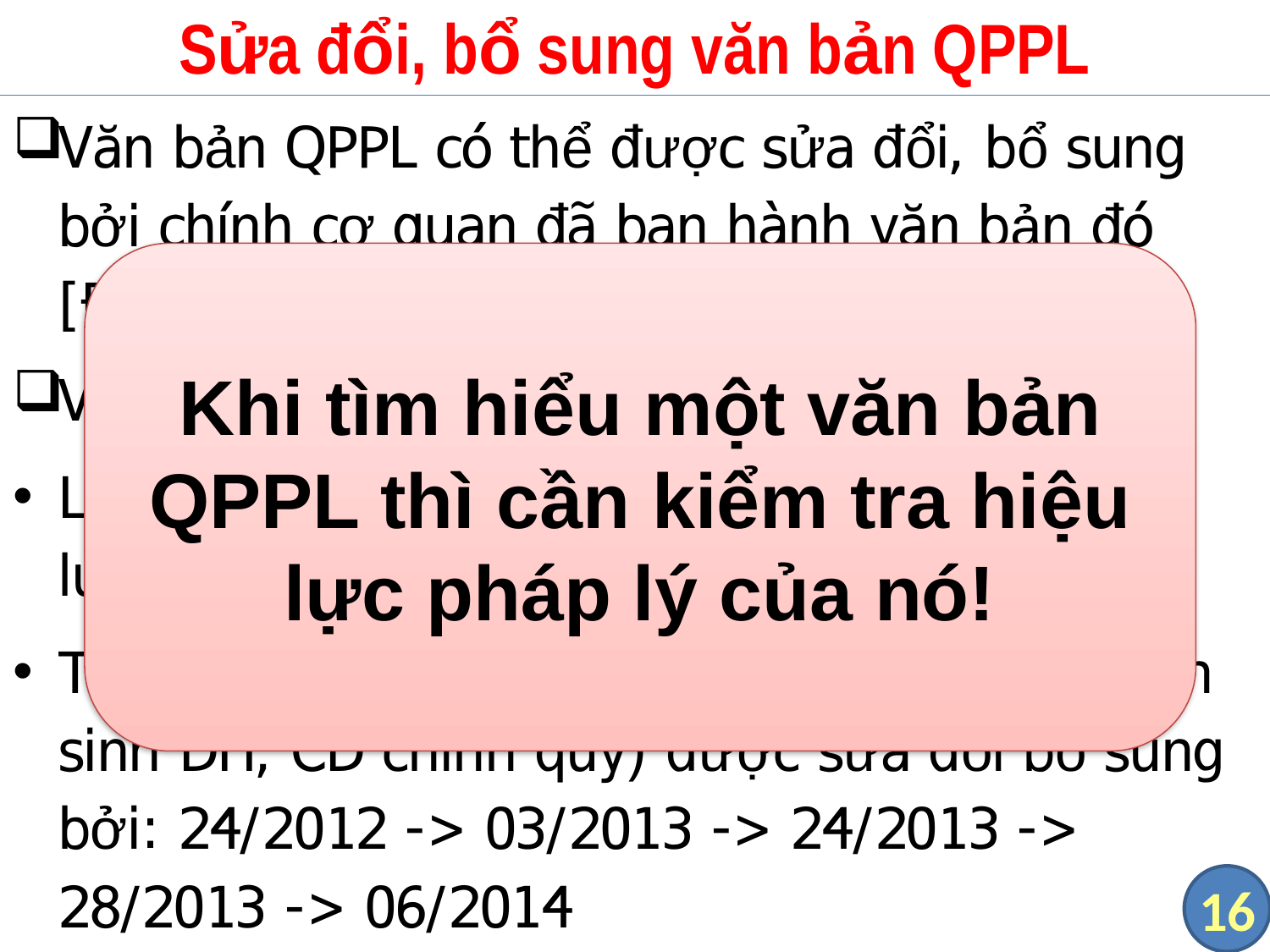

# Sửa đổi, bổ sung văn bản QPPL
Văn bản QPPL có thể được sửa đổi, bổ sung bởi chính cơ quan đã ban hành văn bản đó [Điều 9]
Ví dụ:
Luật số: 37/2009/QH12 sửa đổi, bổ sung Bộ luật hình sự 1999
Thông tư 09/2012/TT-BGDĐT (Quy chế tuyển sinh ĐH, CĐ chính quy) được sửa đổi bổ sung bởi: 24/2012 -> 03/2013 -> 24/2013 -> 28/2013 -> 06/2014
Khi tìm hiểu một văn bản QPPL thì cần kiểm tra hiệu lực pháp lý của nó!
16